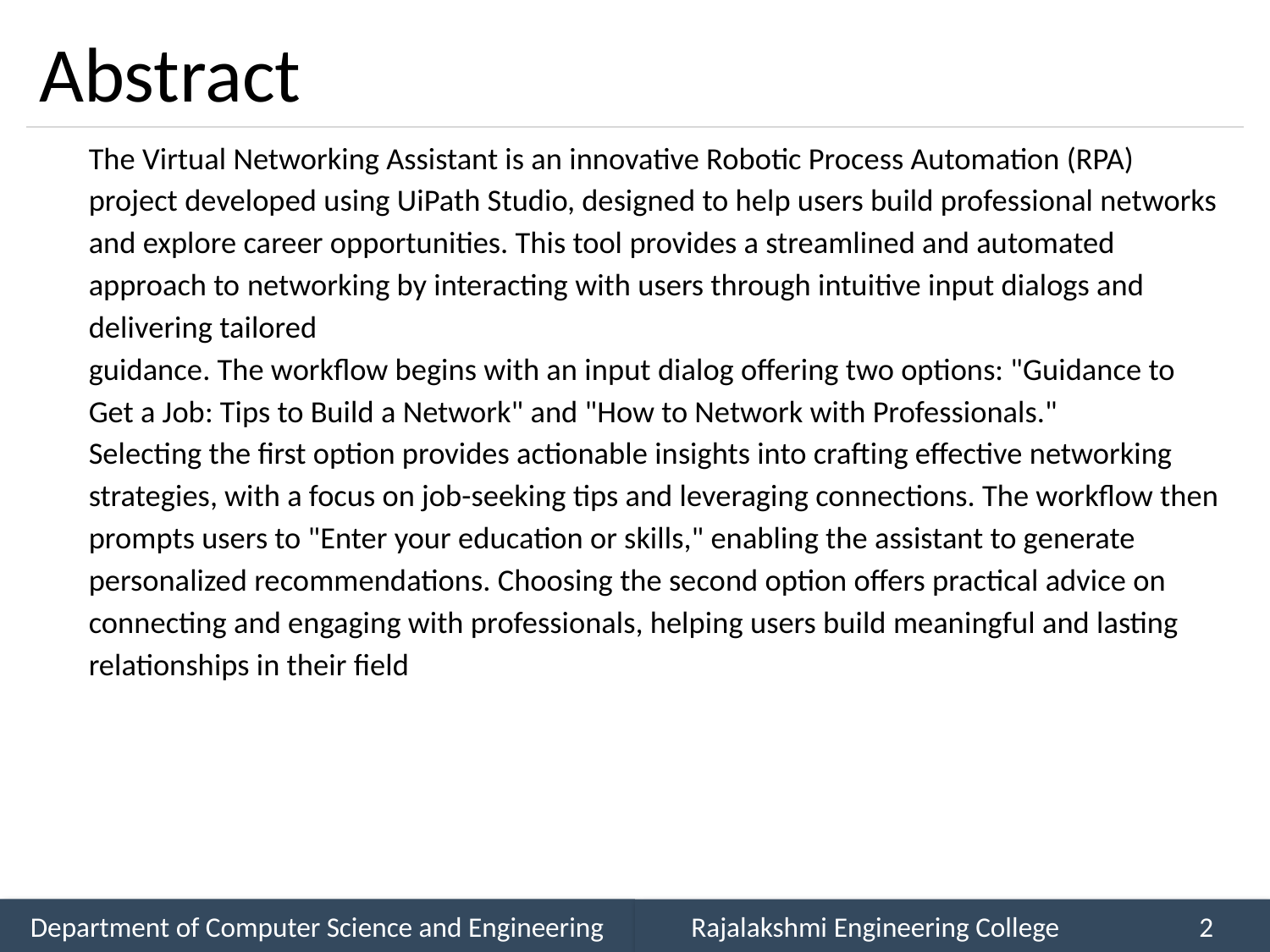

# Abstract
The Virtual Networking Assistant is an innovative Robotic Process Automation (RPA)
project developed using UiPath Studio, designed to help users build professional networks
and explore career opportunities. This tool provides a streamlined and automated approach to networking by interacting with users through intuitive input dialogs and delivering tailored
guidance. The workflow begins with an input dialog offering two options: "Guidance to
Get a Job: Tips to Build a Network" and "How to Network with Professionals."
Selecting the first option provides actionable insights into crafting effective networking
strategies, with a focus on job-seeking tips and leveraging connections. The workflow then
prompts users to "Enter your education or skills," enabling the assistant to generate
personalized recommendations. Choosing the second option offers practical advice on
connecting and engaging with professionals, helping users build meaningful and lasting
relationships in their field